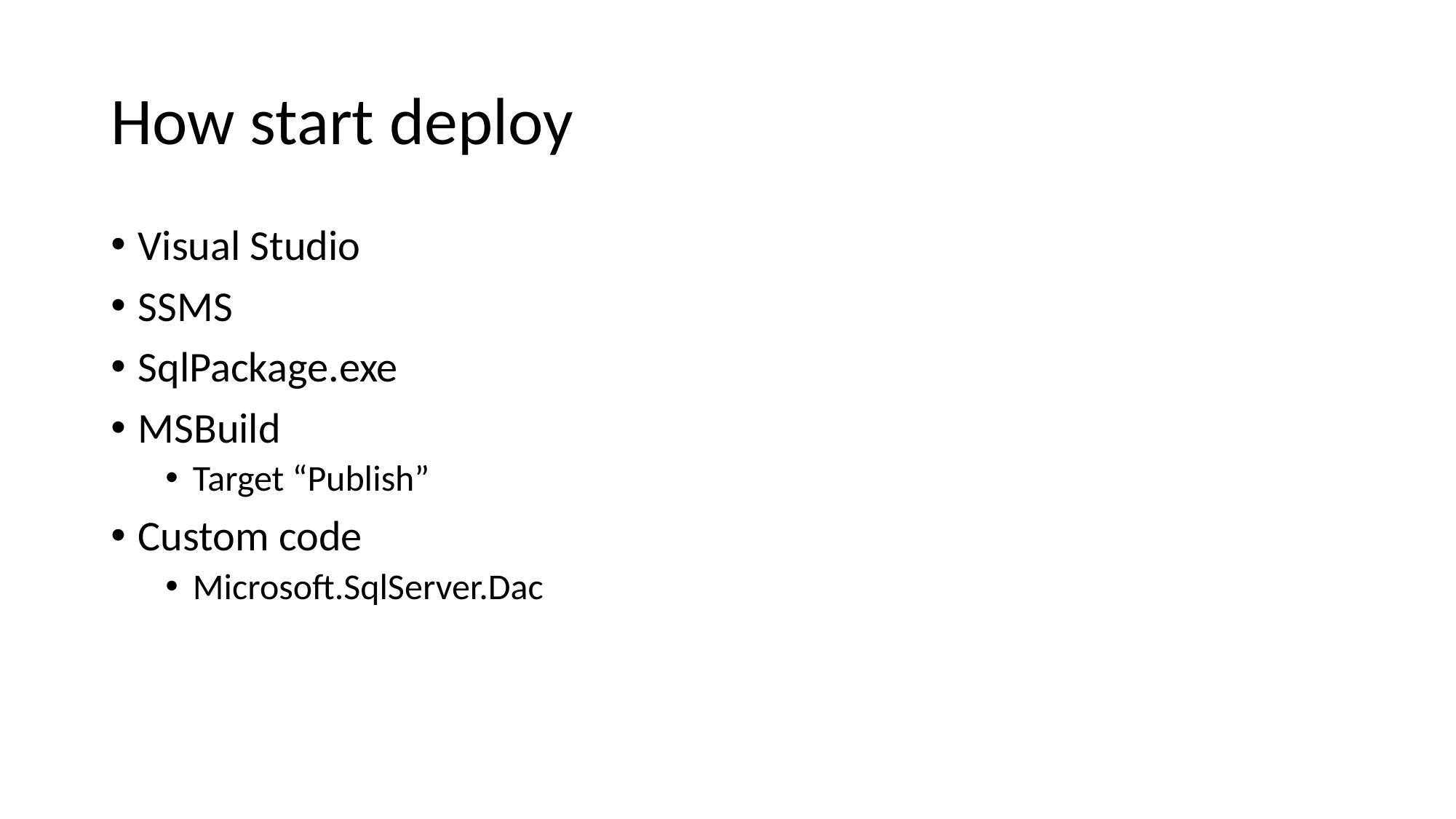

# How start deploy
Visual Studio
SSMS
SqlPackage.exe
MSBuild
Target “Publish”
Custom code
Microsoft.SqlServer.Dac